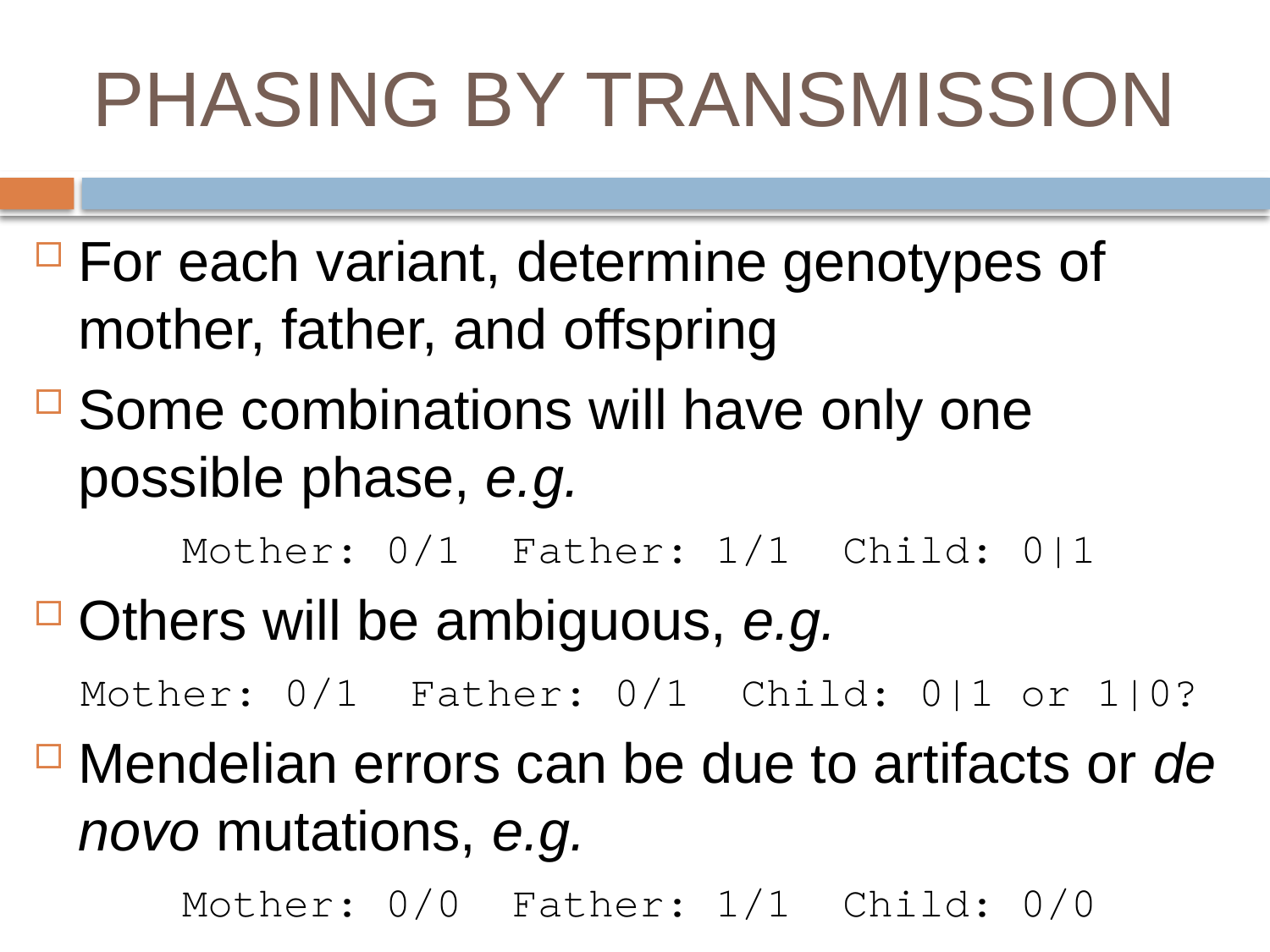

# PHASING BY TRANSMISSION
For each variant, determine genotypes of mother, father, and offspring
Some combinations will have only one possible phase, e.g.
Mother: 0/1  Father: 1/1  Child: 0|1
Others will be ambiguous, e.g.
Mother: 0/1  Father: 0/1  Child: 0|1 or 1|0?
Mendelian errors can be due to artifacts or de novo mutations, e.g.
Mother: 0/0  Father: 1/1  Child: 0/0